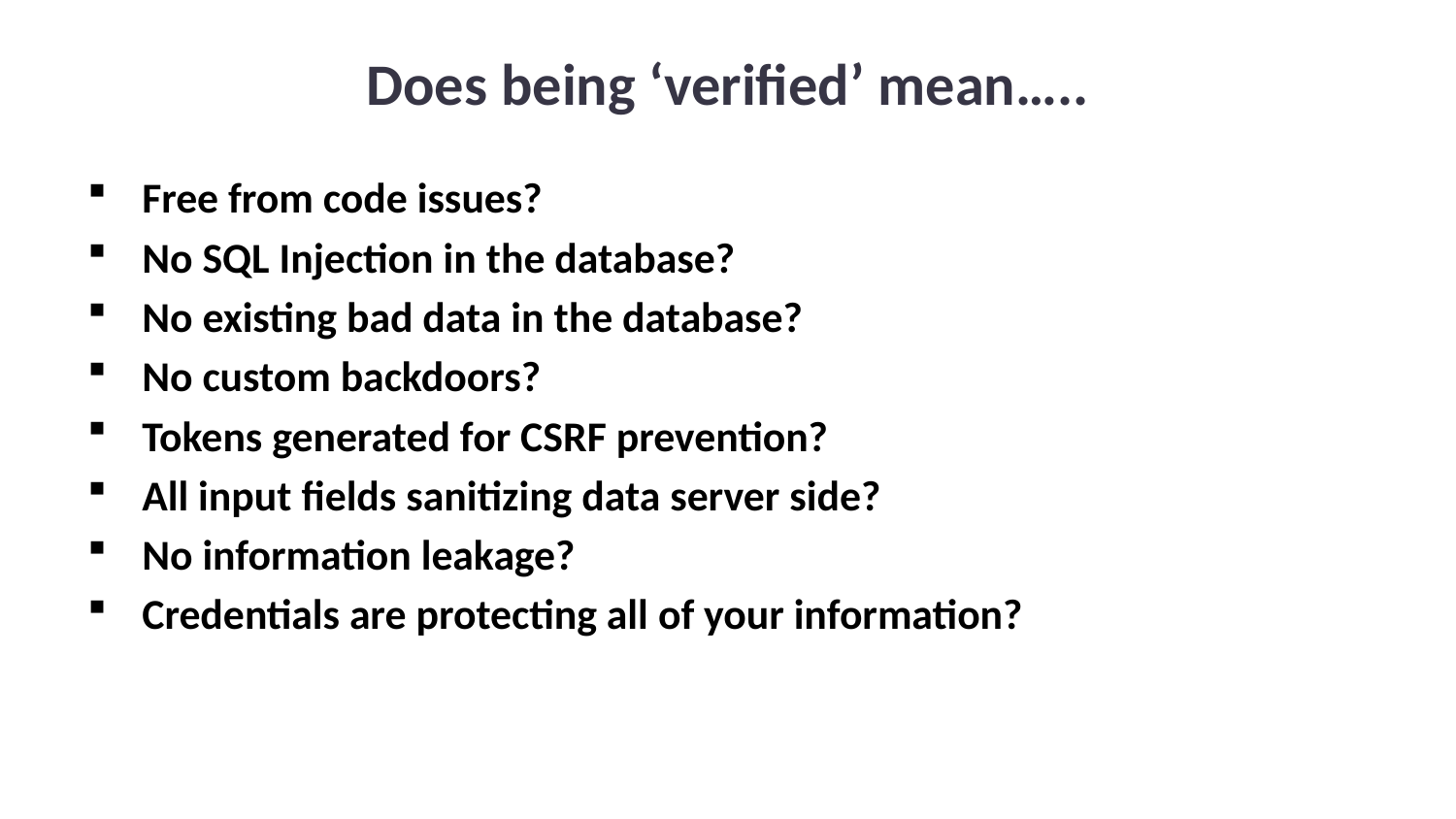

# Does being ‘verified’ mean…..
Free from code issues?
No SQL Injection in the database?
No existing bad data in the database?
No custom backdoors?
Tokens generated for CSRF prevention?
All input fields sanitizing data server side?
No information leakage?
Credentials are protecting all of your information?